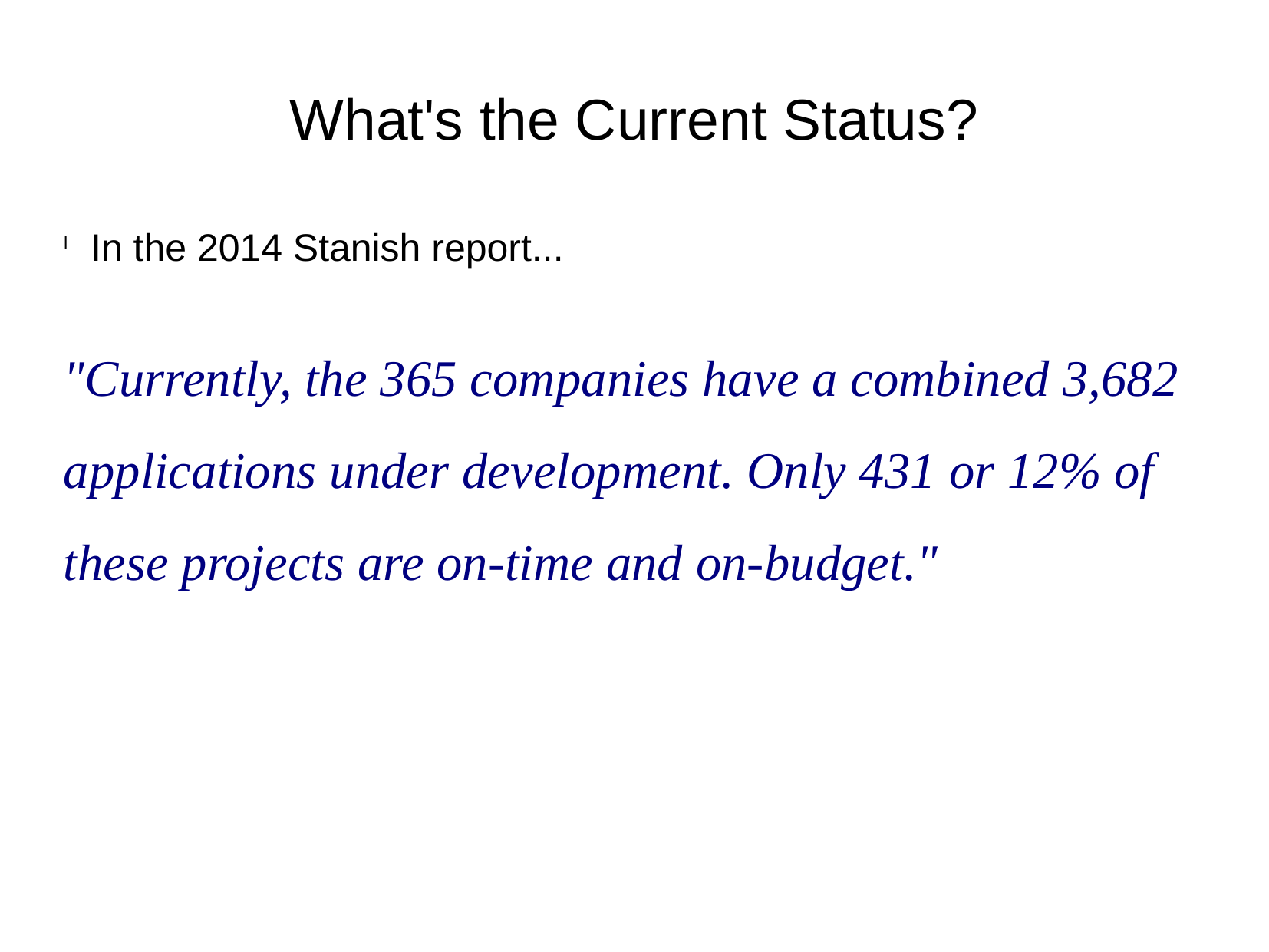

What's the Current Status?
In the 2014 Stanish report...

"Currently, the 365 companies have a combined 3,682 applications under development. Only 431 or 12% of these projects are on-time and on-budget."